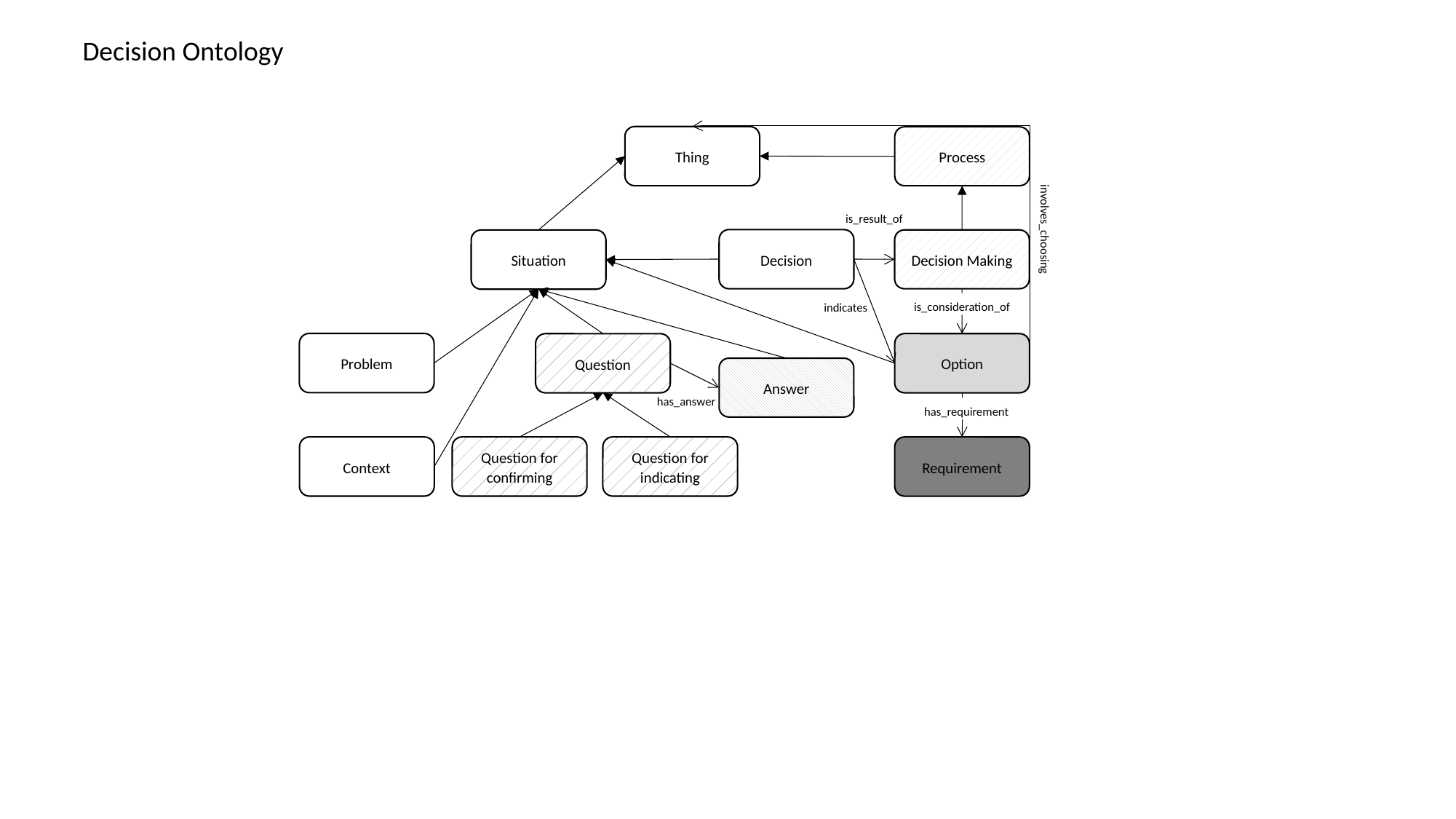

Decision Ontology
Thing
Process
is_result_of
involves_choosing
Decision
Decision Making
Situation
is_consideration_of
indicates
Problem
Option
Question
Answer
has_answer
has_requirement
Context
Question for confirming
Question for indicating
Requirement